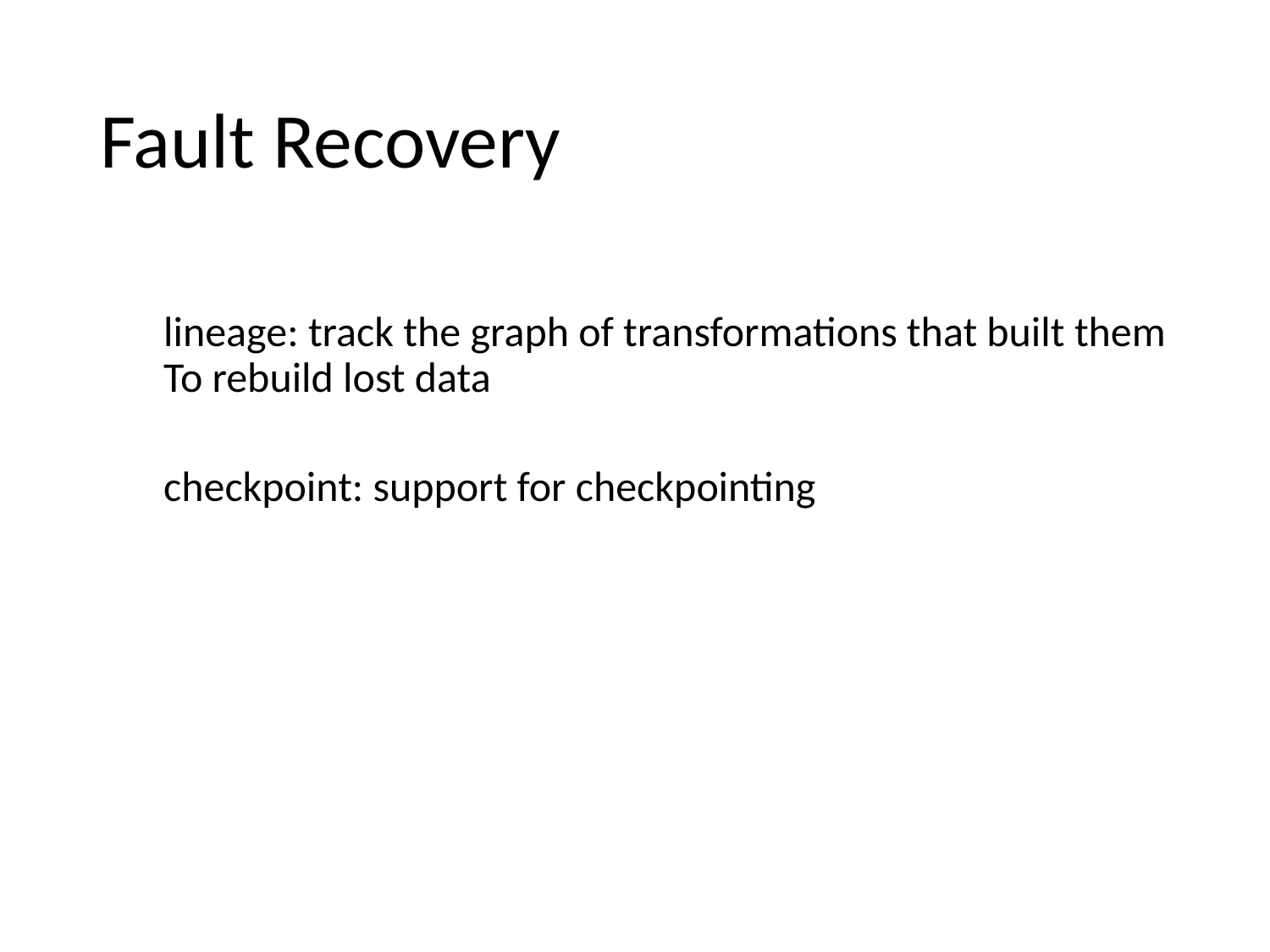

# Fault Recovery
lineage: track the graph of transformations that built them To rebuild lost data

checkpoint: support for checkpointing